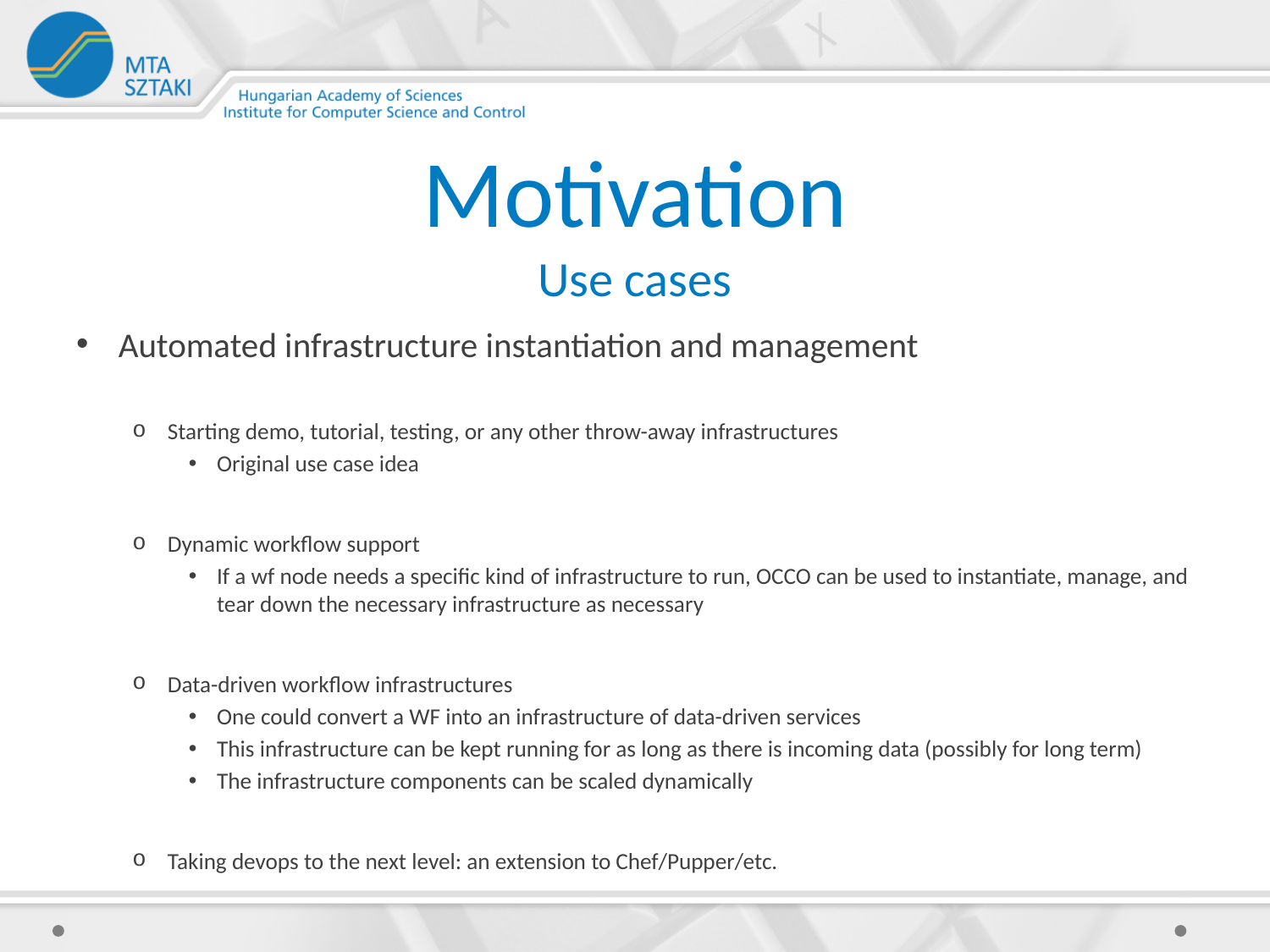

# Motivation Use cases
Automated infrastructure instantiation and management

Starting demo, tutorial, testing, or any other throw-away infrastructures
Original use case idea

Dynamic workflow support
If a wf node needs a specific kind of infrastructure to run, OCCO can be used to instantiate, manage, and tear down the necessary infrastructure as necessary

Data-driven workflow infrastructures
One could convert a WF into an infrastructure of data-driven services
This infrastructure can be kept running for as long as there is incoming data (possibly for long term)
The infrastructure components can be scaled dynamically

Taking devops to the next level: an extension to Chef/Pupper/etc.